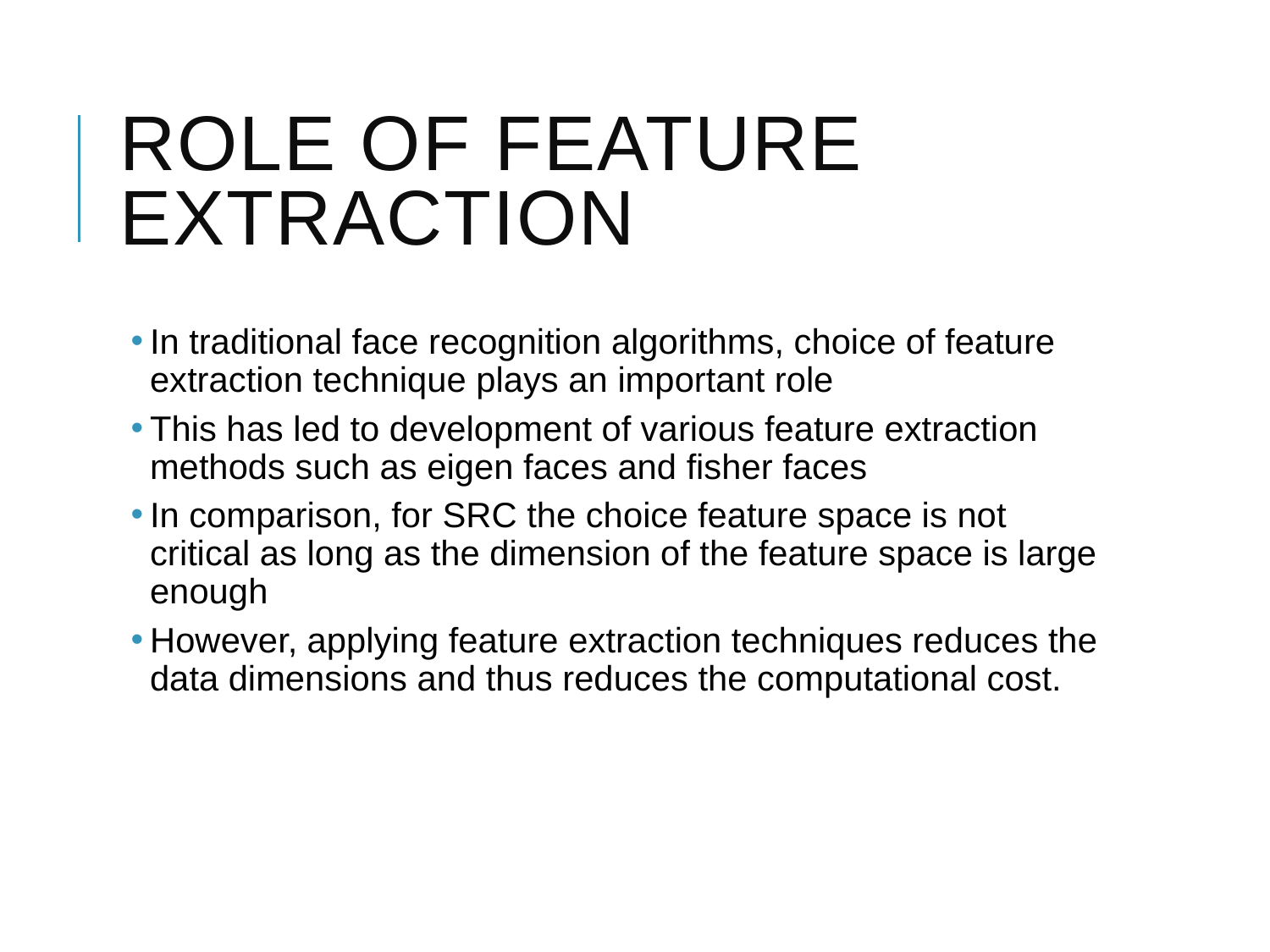

# ROLE OF FEATURE EXTRACTION
In traditional face recognition algorithms, choice of feature extraction technique plays an important role
This has led to development of various feature extraction methods such as eigen faces and fisher faces
In comparison, for SRC the choice feature space is not critical as long as the dimension of the feature space is large enough
However, applying feature extraction techniques reduces the data dimensions and thus reduces the computational cost.